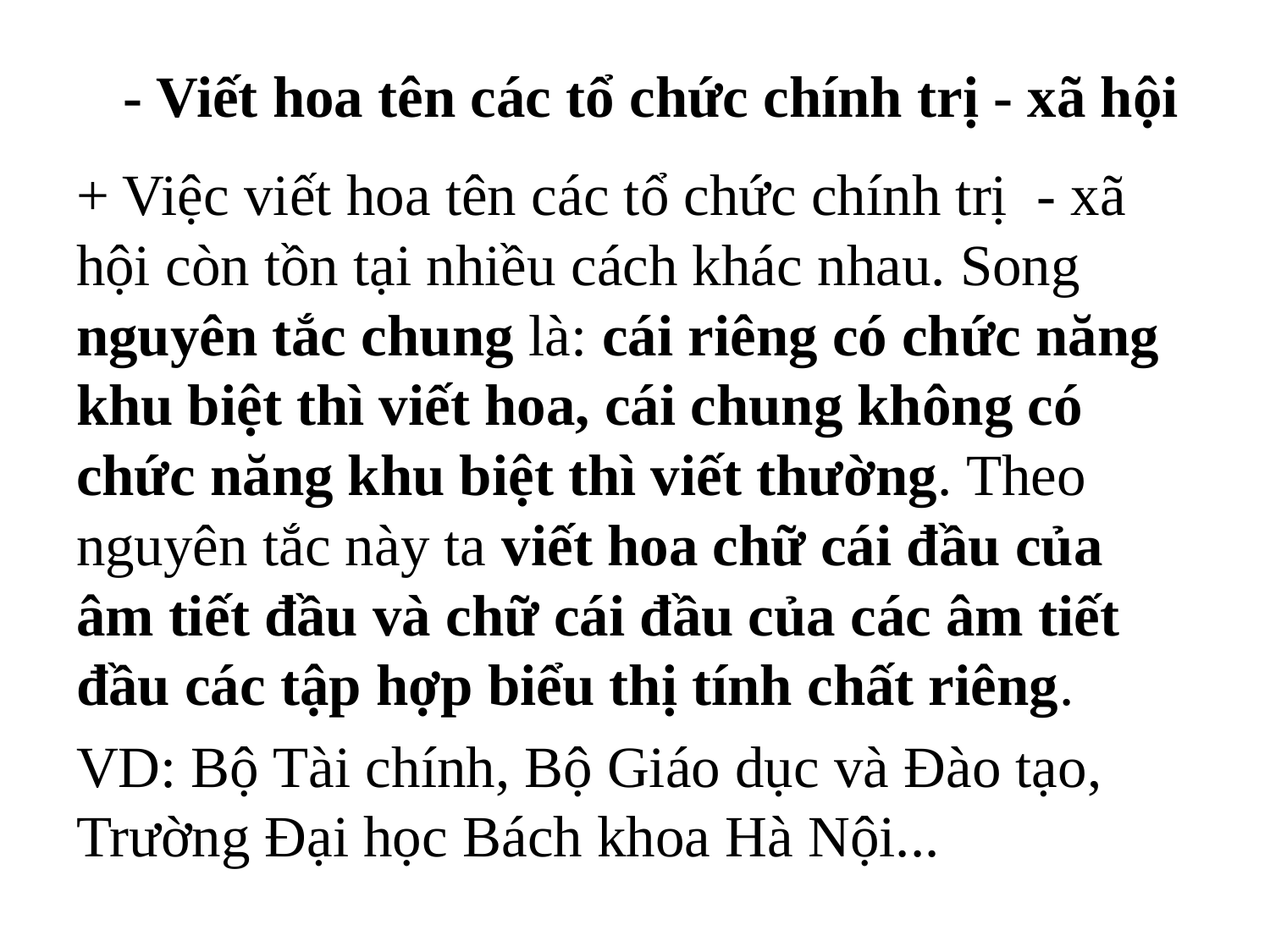

- Viết hoa tên các tổ chức chính trị - xã hội
+ Việc viết hoa tên các tổ chức chính trị  - xã hội còn tồn tại nhiều cách khác nhau. Song nguyên tắc chung là: cái riêng có chức năng khu biệt thì viết hoa, cái chung không có chức năng khu biệt thì viết thường. Theo nguyên tắc này ta viết hoa chữ cái đầu của âm tiết đầu và chữ cái đầu của các âm tiết đầu các tập hợp biểu thị tính chất riêng.
VD: Bộ Tài chính, Bộ Giáo dục và Đào tạo, Trường Đại học Bách khoa Hà Nội...